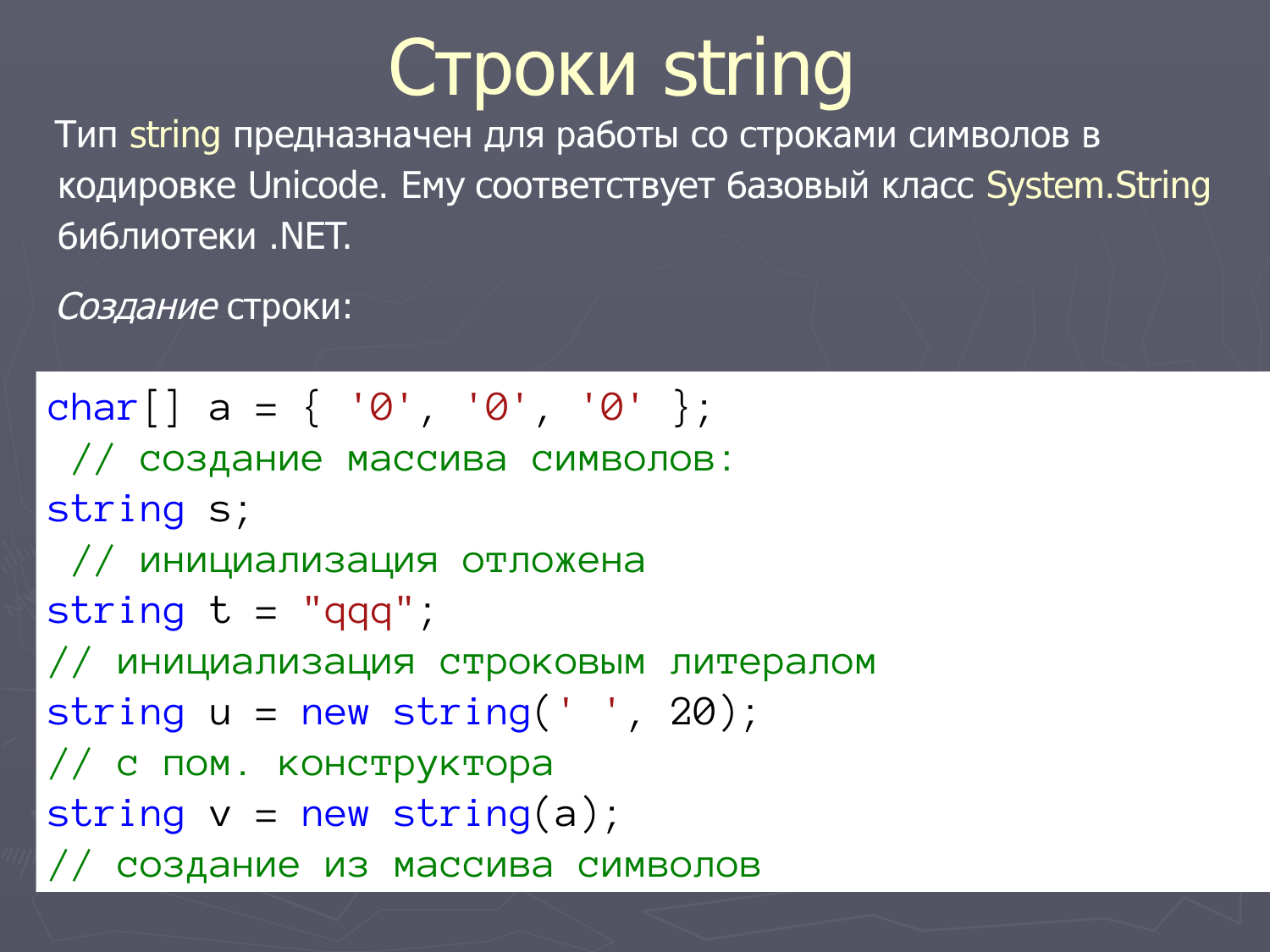

# Строки string
Тип string предназначен для работы со строками символов в кодировке Unicode. Ему соответствует базовый класс System.String библиотеки .NET.
Создание строки:

char[] a = { '0', '0', '0' };
 // создание массива символов:
string s;
 // инициализация отложена
string t = "qqq";
// инициализация строковым литералом
string u = new string(' ', 20);
// с пом. конструктора
string v = new string(a);
// создание из массива символов
58